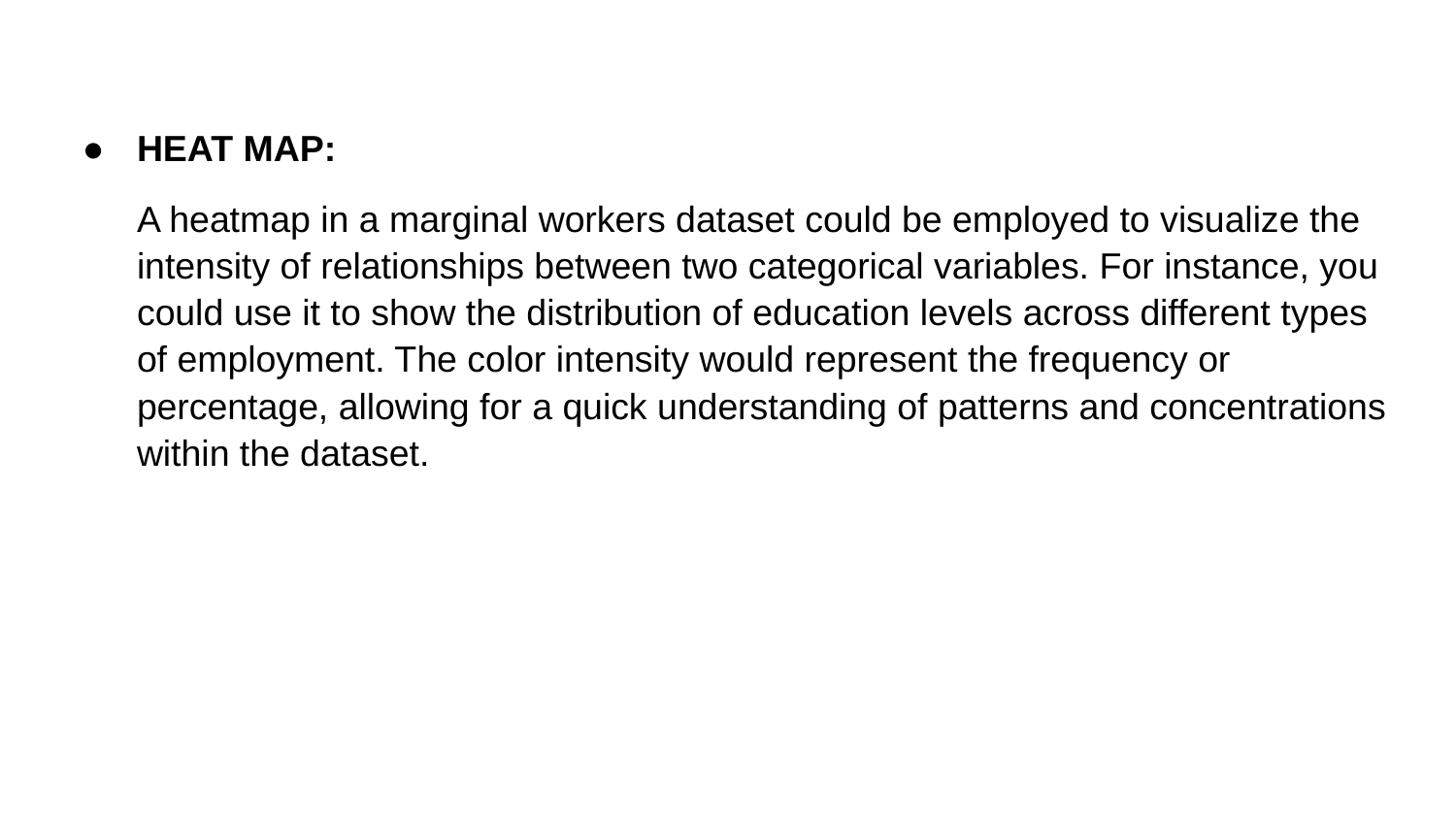

HEAT MAP:
A heatmap in a marginal workers dataset could be employed to visualize the intensity of relationships between two categorical variables. For instance, you could use it to show the distribution of education levels across different types of employment. The color intensity would represent the frequency or percentage, allowing for a quick understanding of patterns and concentrations within the dataset.